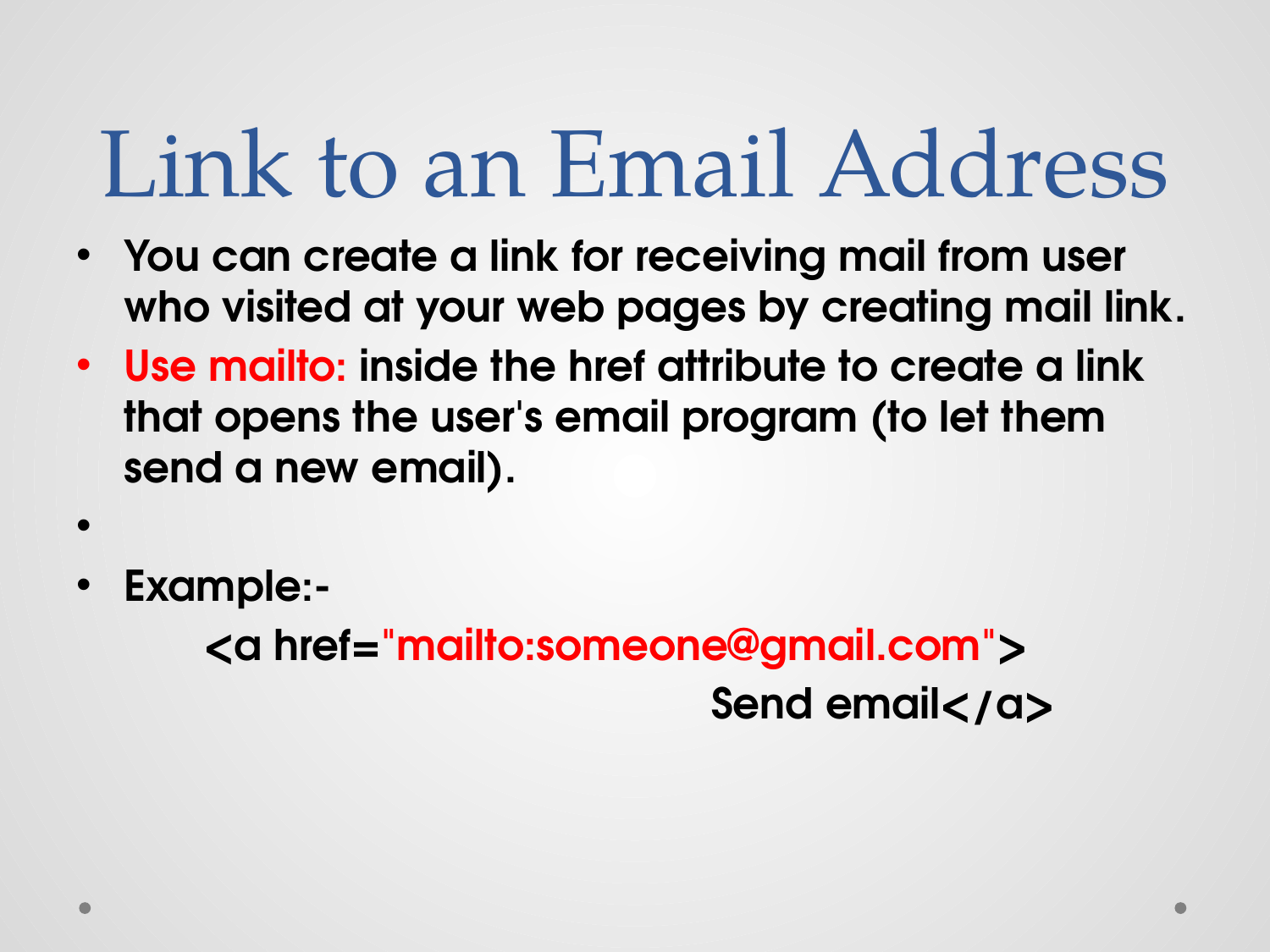

# Link to an Email Address
You can create a link for receiving mail from user who visited at your web pages by creating mail link.
Use mailto: inside the href attribute to create a link that opens the user's email program (to let them send a new email).

Example:-
	<a href="mailto:someone@gmail.com">
					Send email</a>